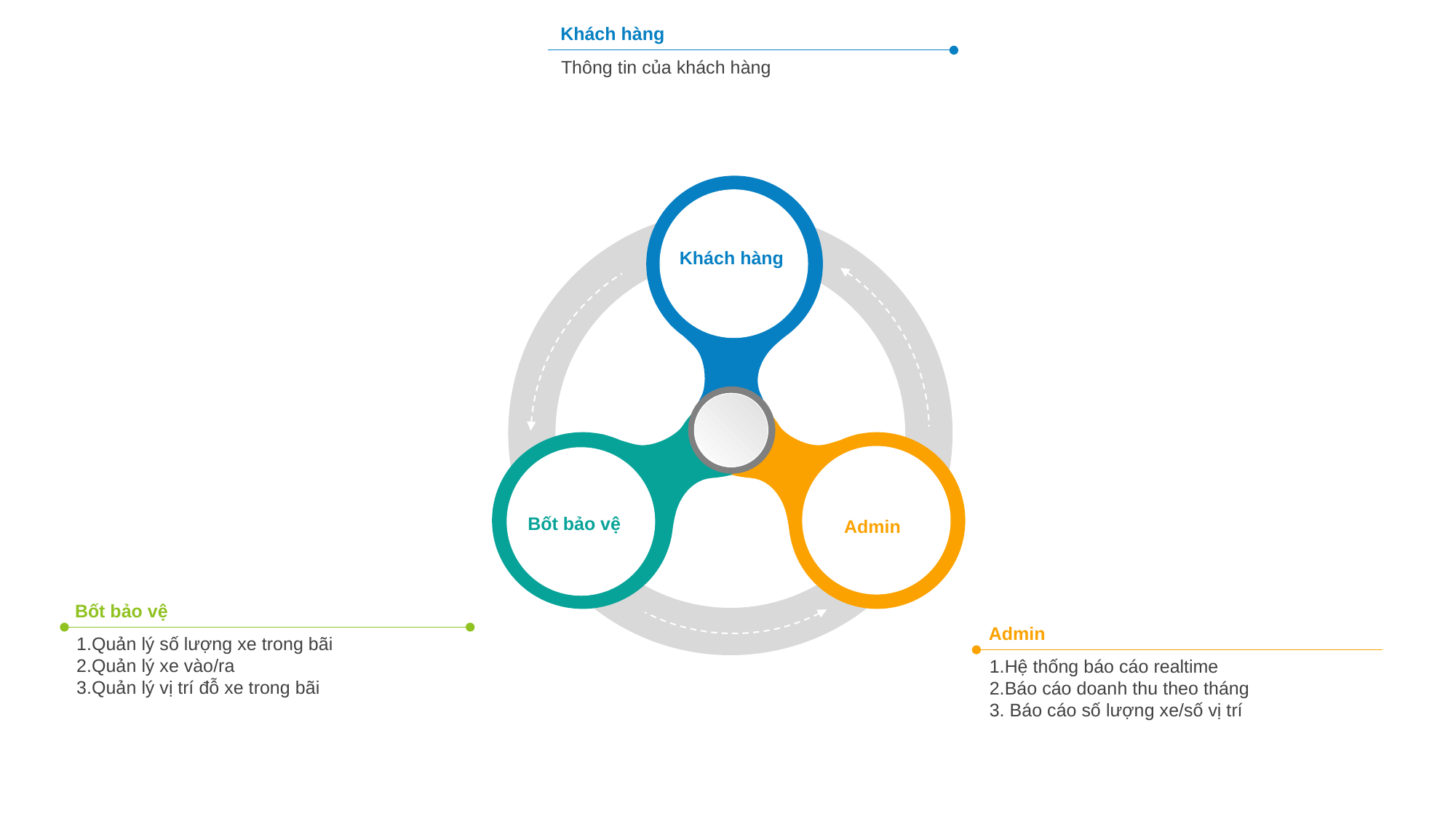

Khách hàng
Thông tin của khách hàng

Khách hàng
Bốt bảo vệ
Admin
Bốt bảo vệ
1.Quản lý số lượng xe trong bãi
2.Quản lý xe vào/ra
3.Quản lý vị trí đỗ xe trong bãi
Admin
1.Hệ thống báo cáo realtime
2.Báo cáo doanh thu theo tháng
3. Báo cáo số lượng xe/số vị trí